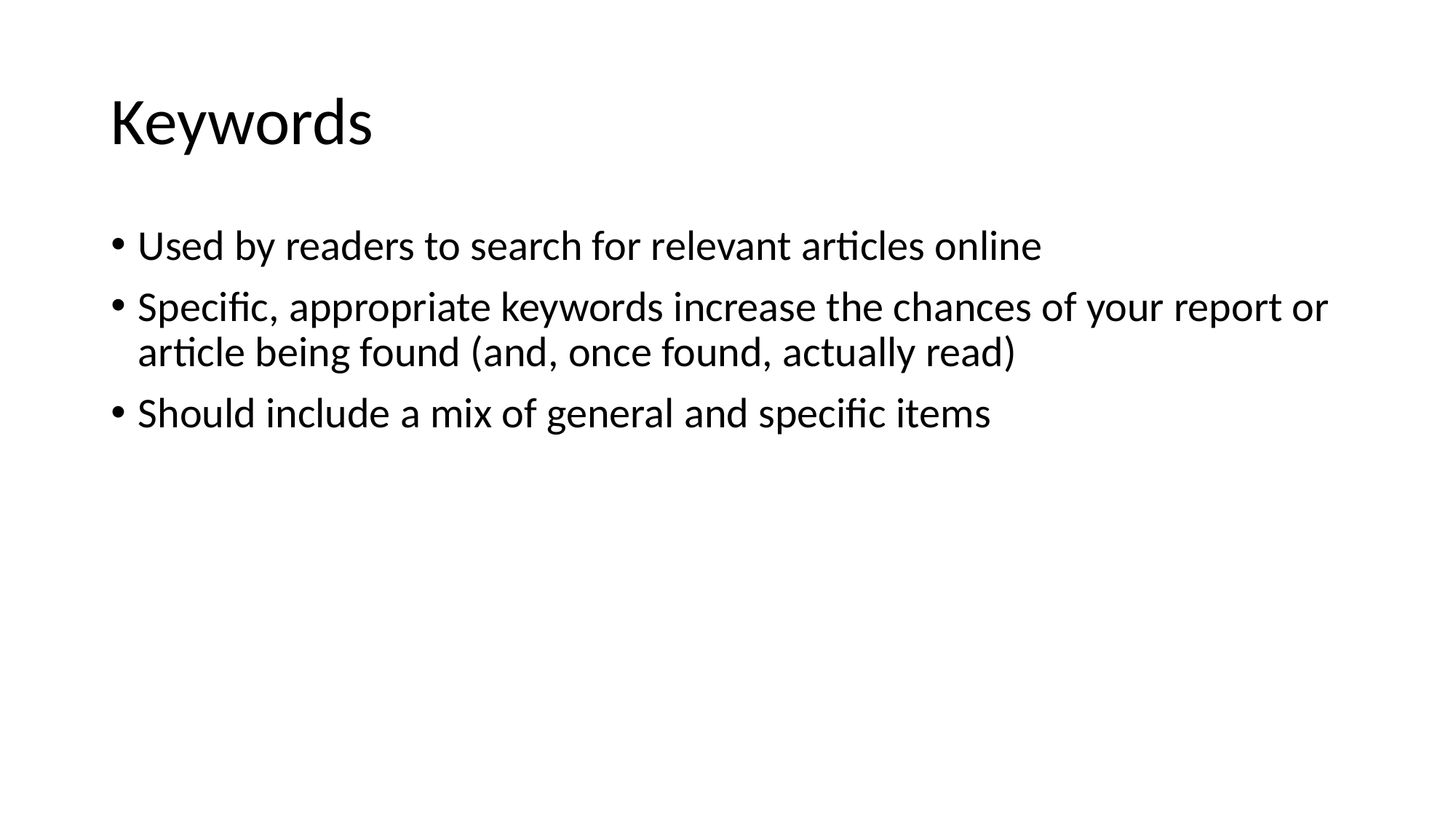

# Keywords
Used by readers to search for relevant articles online
Specific, appropriate keywords increase the chances of your report or article being found (and, once found, actually read)
Should include a mix of general and specific items